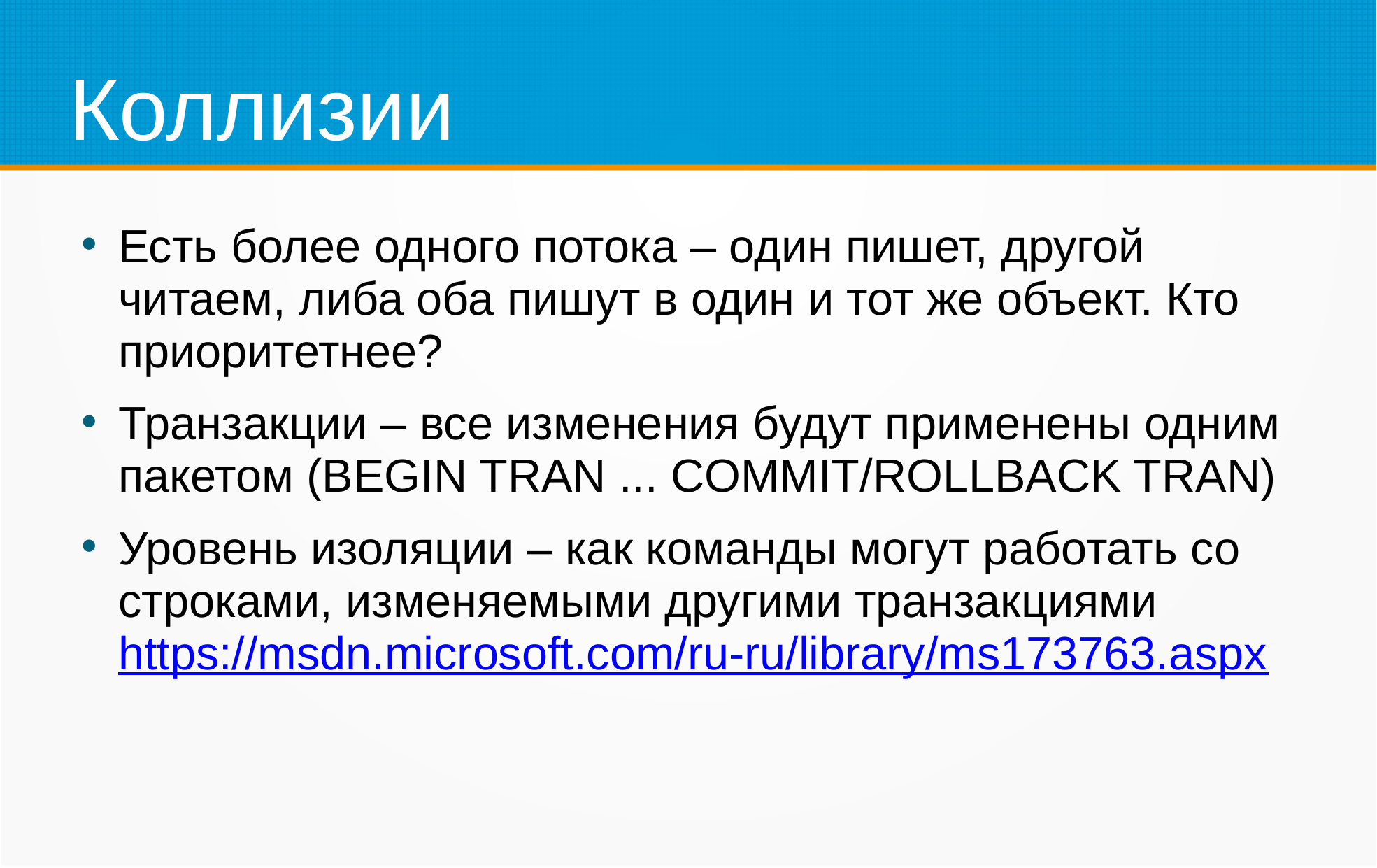

Коллизии
Есть более одного потока – один пишет, другой читаем, либа оба пишут в один и тот же объект. Кто приоритетнее?
Транзакции – все изменения будут применены одним пакетом (BEGIN TRAN ... COMMIT/ROLLBACK TRAN)
Уровень изоляции – как команды могут работать со строками, изменяемыми другими транзакциями https://msdn.microsoft.com/ru-ru/library/ms173763.aspx